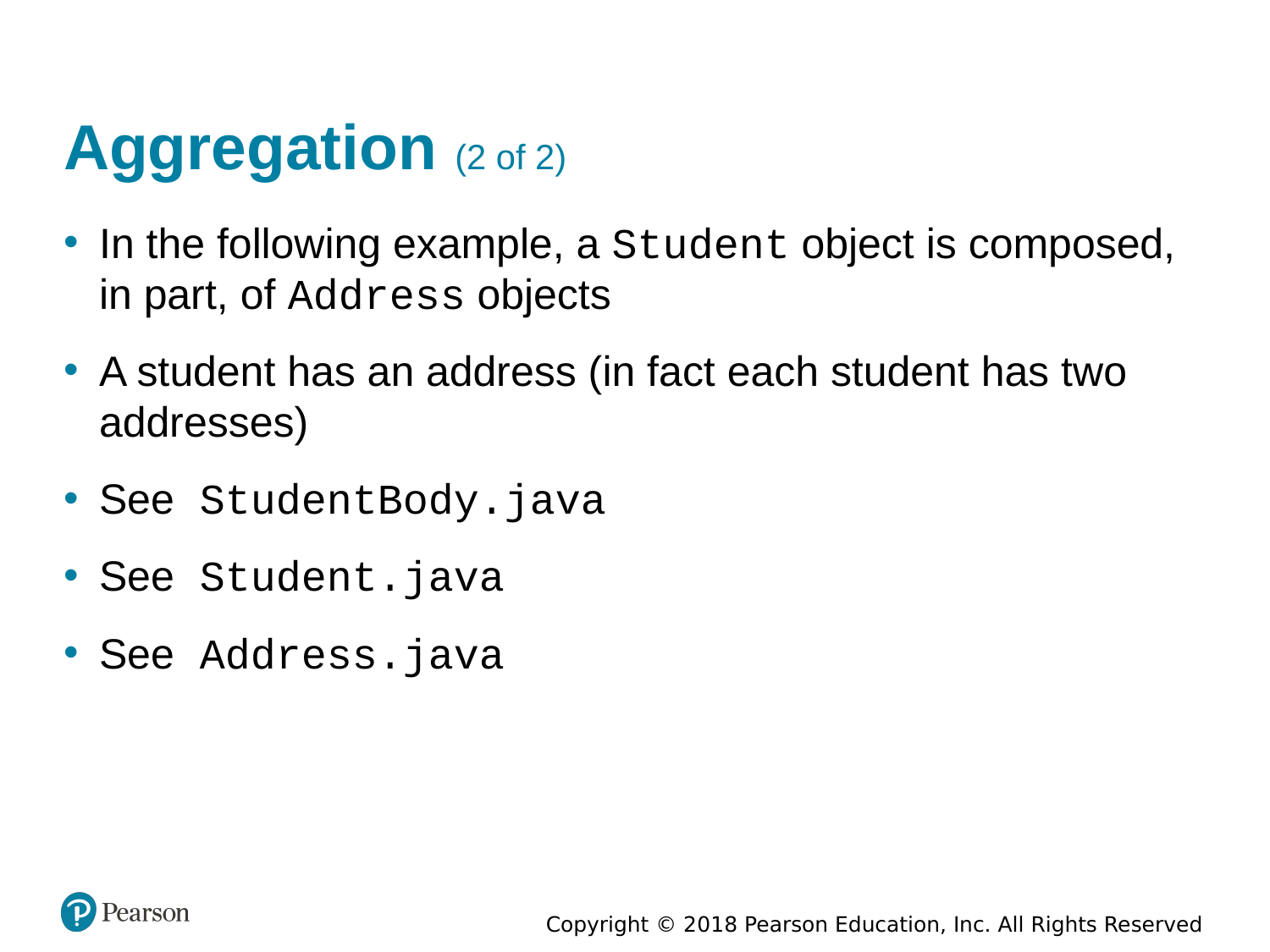

# Aggregation (2 of 2)
In the following example, a Student object is composed, in part, of Address objects
A student has an address (in fact each student has two addresses)
See StudentBody.java
See Student.java
See Address.java